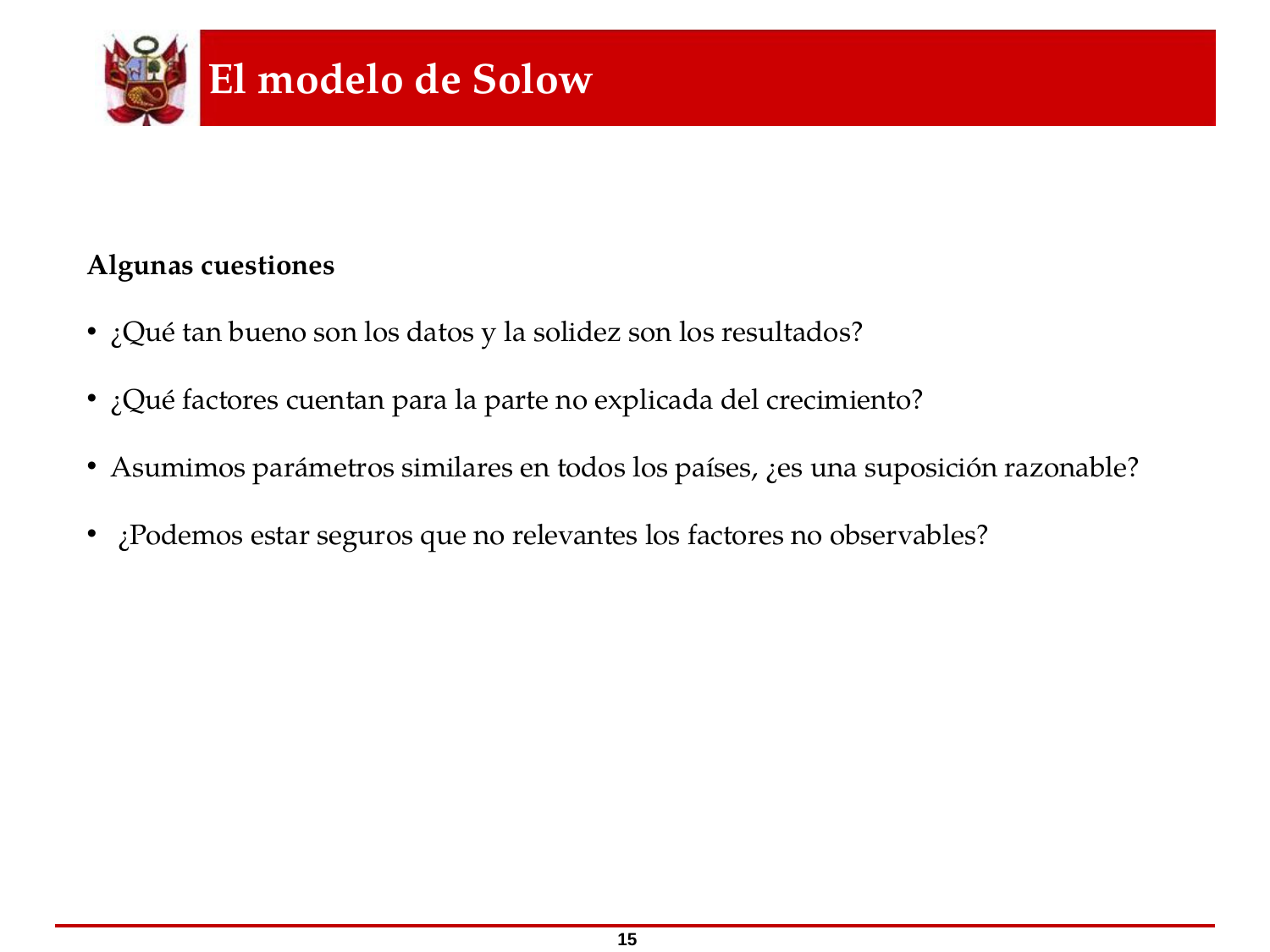

# El modelo de Solow
Algunas cuestiones

¿Qué tan bueno son los datos y la solidez son los resultados?

¿Qué factores cuentan para la parte no explicada del crecimiento?

Asumimos parámetros similares en todos los países, ¿es una suposición razonable?

 ¿Podemos estar seguros que no relevantes los factores no observables?
15